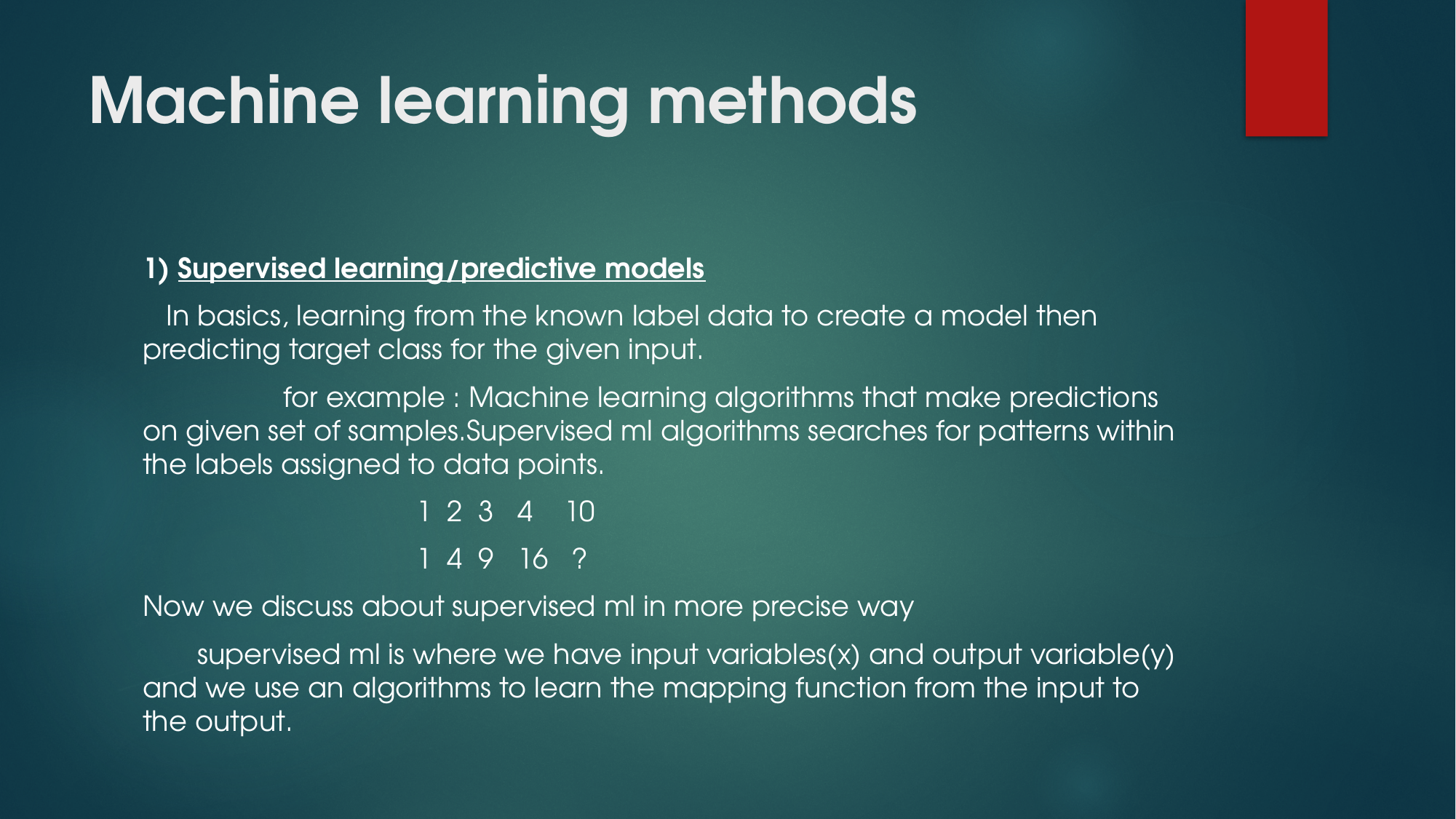

# Machine learning methods
1) Supervised learning/predictive models
   In basics, learning from the known label data to create a model then predicting target class for the given input.
                  for example : Machine learning algorithms that make predictions on given set of samples.Supervised ml algorithms searches for patterns within the labels assigned to data points.
                                   1  2  3   4    10
                                   1  4  9   16   ?
Now we discuss about supervised ml in more precise way
       supervised ml is where we have input variables(x) and output variable(y) and we use an algorithms to learn the mapping function from the input to the output.